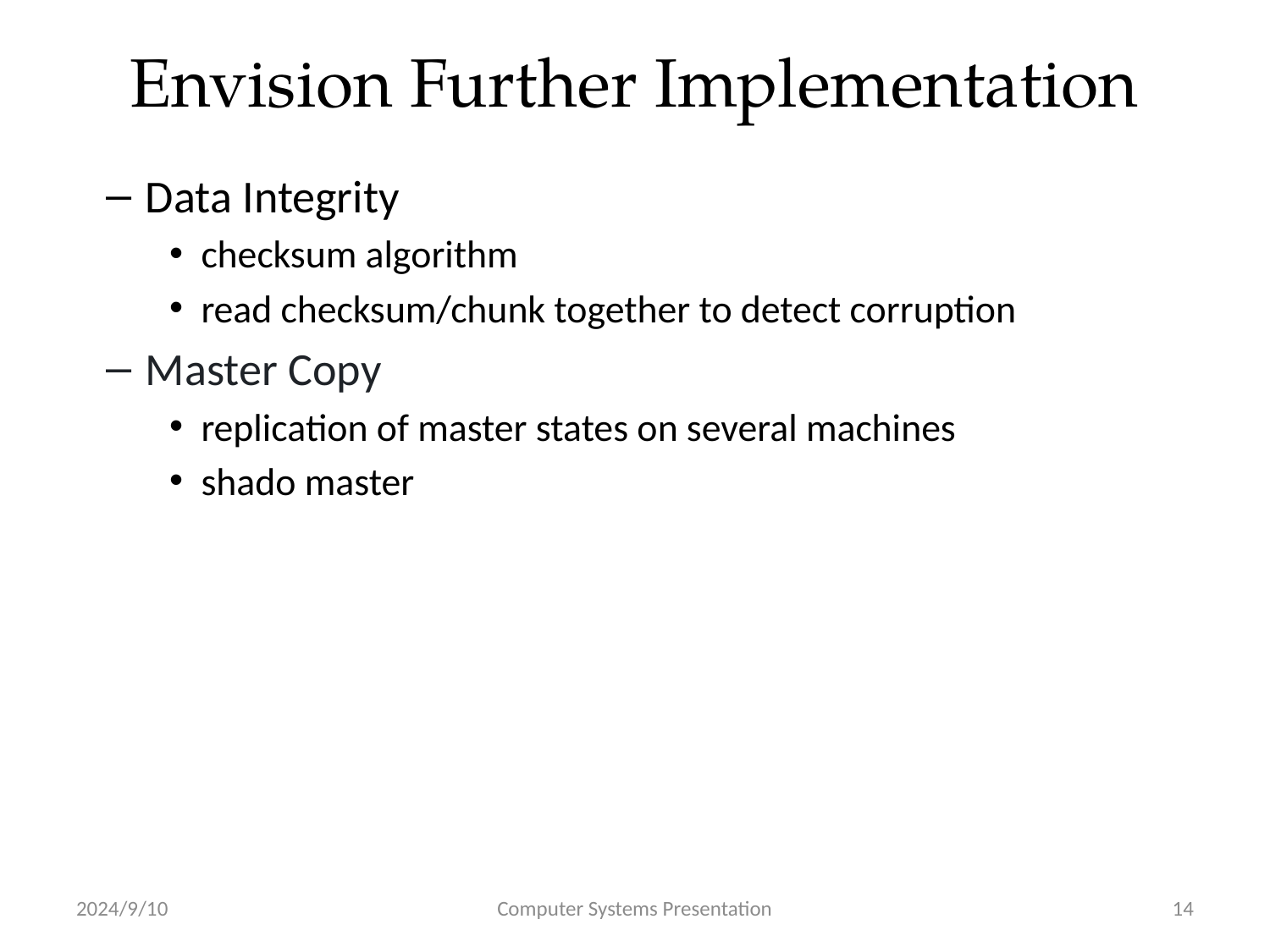

# Envision Further Implementation

Data Integrity
checksum algorithm
read checksum/chunk together to detect corruption
Master Copy
replication of master states on several machines
shado master
2024/9/10
Computer Systems Presentation
14